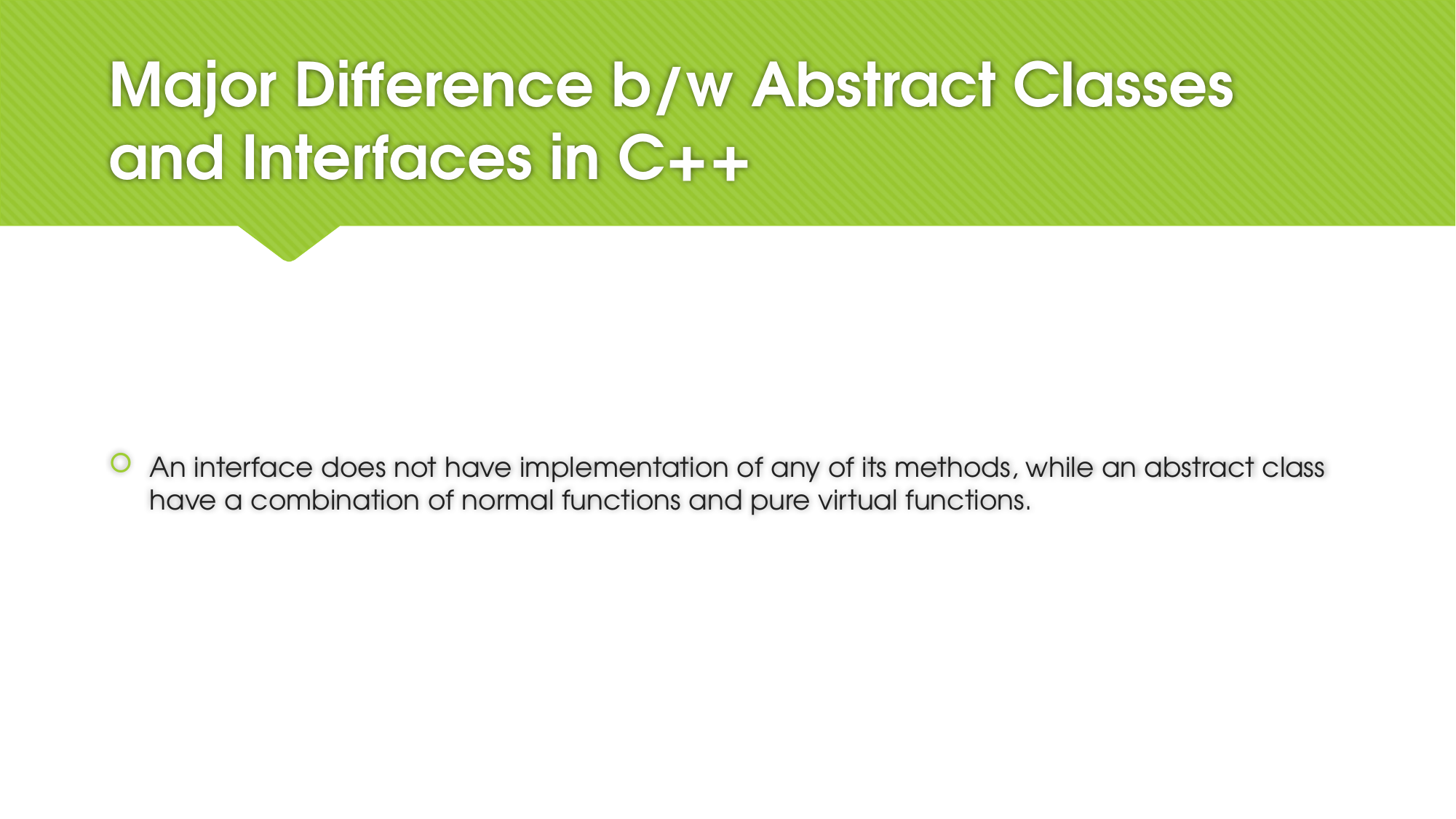

# Major Difference b/w Abstract Classes and Interfaces in C++
An interface does not have implementation of any of its methods, while an abstract class have a combination of normal functions and pure virtual functions.